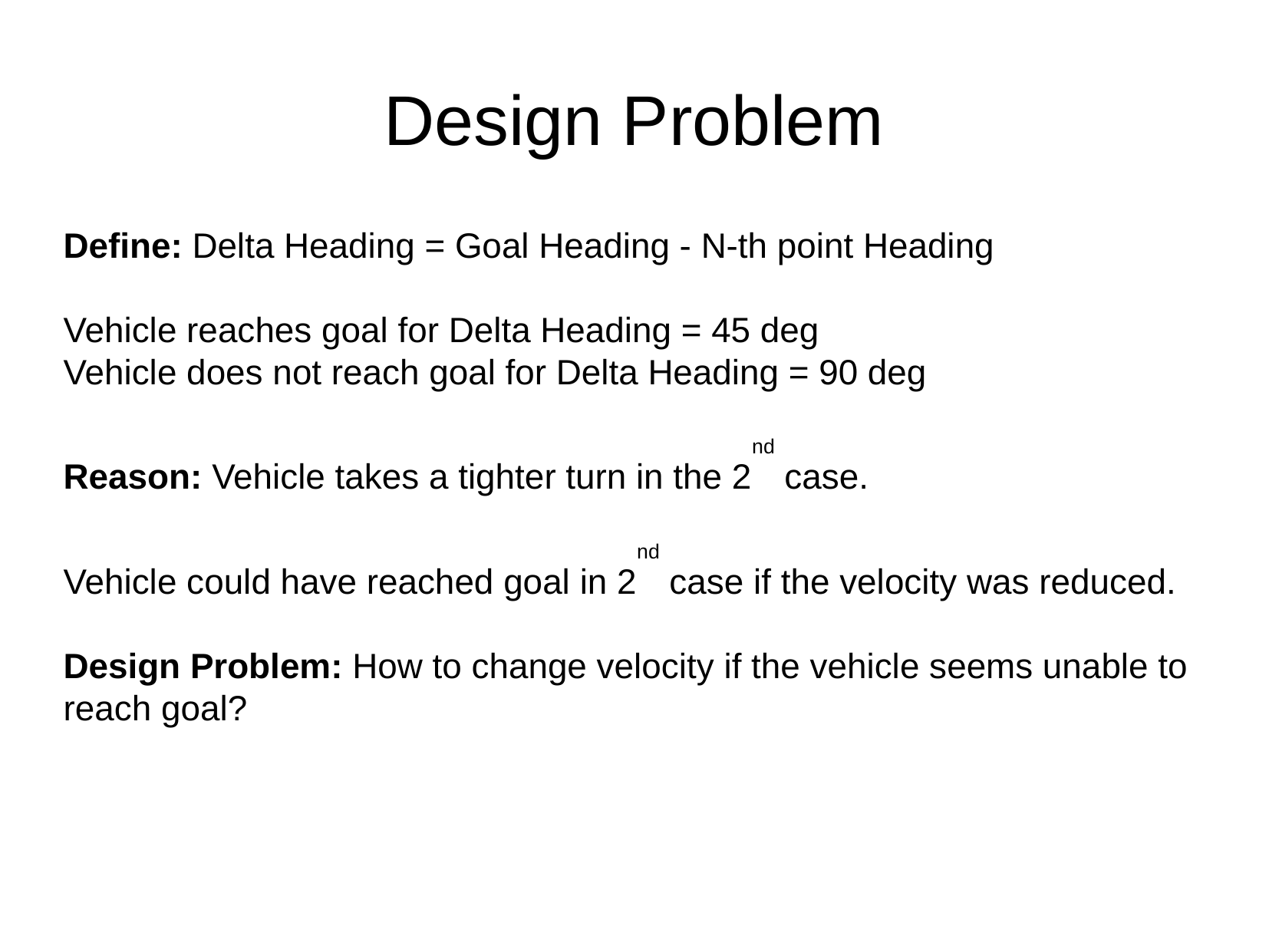

Design Problem
Define: Delta Heading = Goal Heading - N-th point Heading

Vehicle reaches goal for Delta Heading = 45 deg
Vehicle does not reach goal for Delta Heading = 90 deg

Reason: Vehicle takes a tighter turn in the 2nd case.

Vehicle could have reached goal in 2nd case if the velocity was reduced.

Design Problem: How to change velocity if the vehicle seems unable to reach goal?